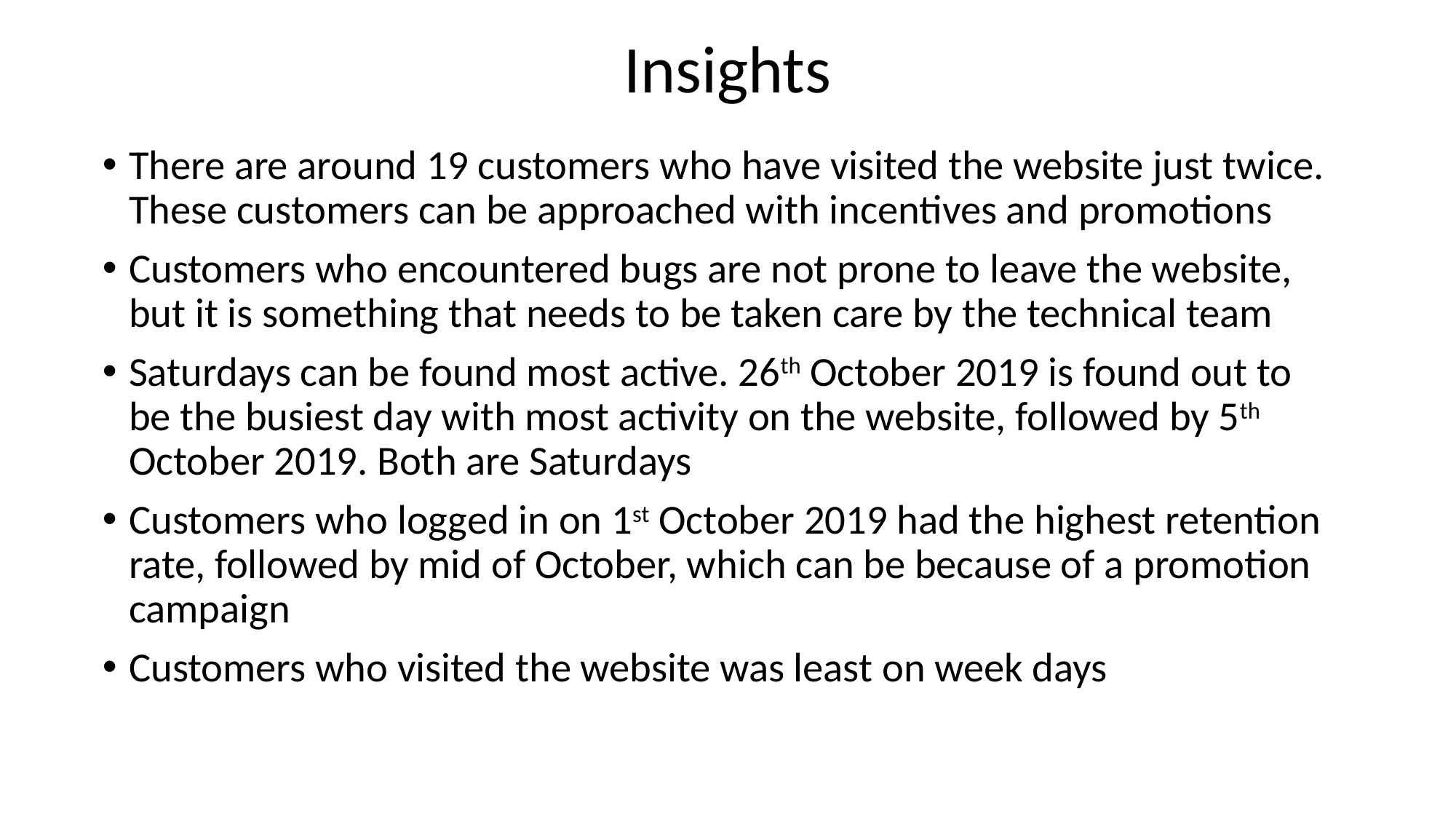

# Insights
There are around 19 customers who have visited the website just twice. These customers can be approached with incentives and promotions
Customers who encountered bugs are not prone to leave the website, but it is something that needs to be taken care by the technical team
Saturdays can be found most active. 26th October 2019 is found out to be the busiest day with most activity on the website, followed by 5th October 2019. Both are Saturdays
Customers who logged in on 1st October 2019 had the highest retention rate, followed by mid of October, which can be because of a promotion campaign
Customers who visited the website was least on week days